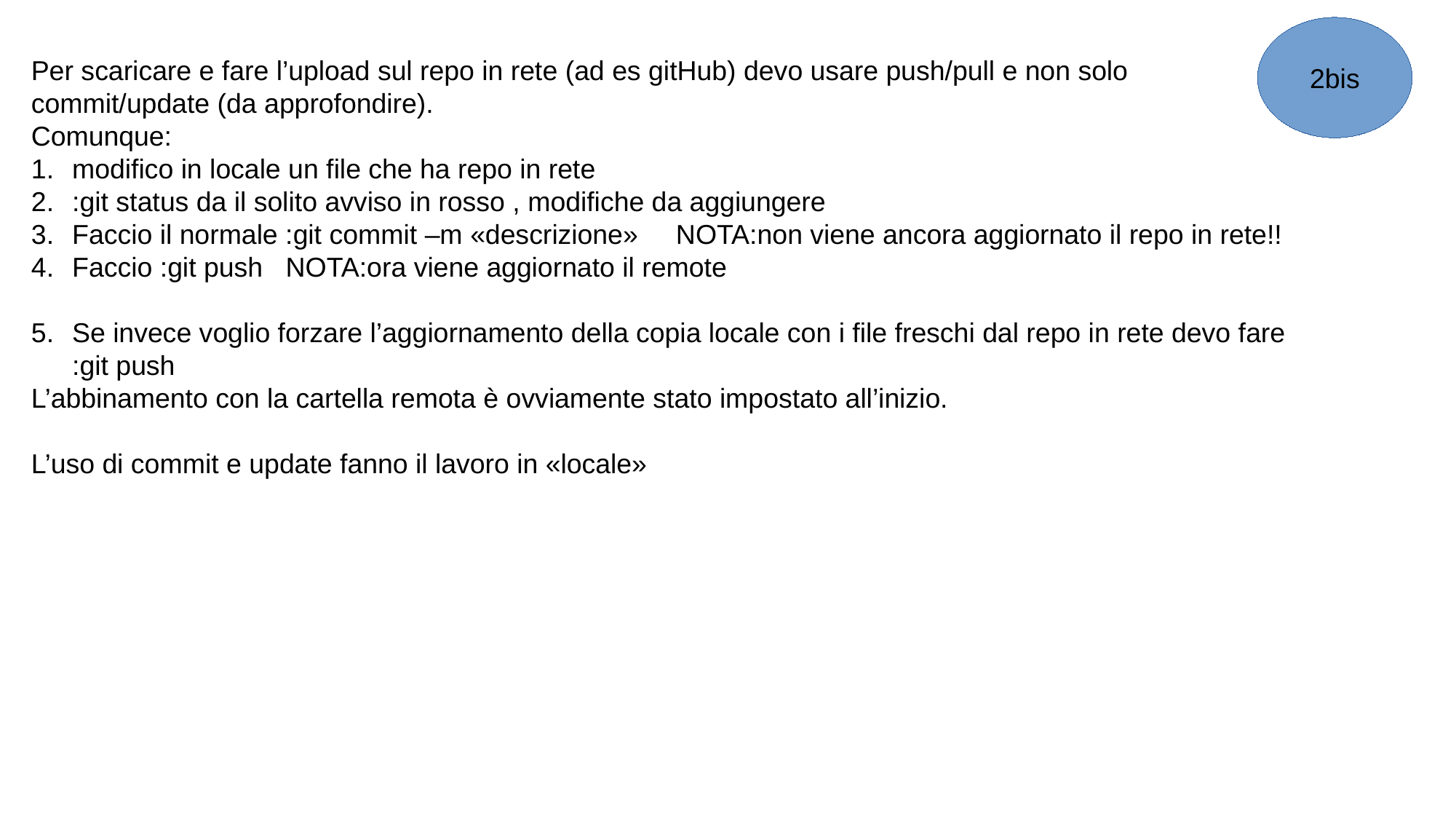

2bis
Per scaricare e fare l’upload sul repo in rete (ad es gitHub) devo usare push/pull e non solo commit/update (da approfondire).
Comunque:
modifico in locale un file che ha repo in rete
:git status da il solito avviso in rosso , modifiche da aggiungere
Faccio il normale :git commit –m «descrizione»     NOTA:non viene ancora aggiornato il repo in rete!!
Faccio :git push   NOTA:ora viene aggiornato il remote

Se invece voglio forzare l’aggiornamento della copia locale con i file freschi dal repo in rete devo fare :git push
L’abbinamento con la cartella remota è ovviamente stato impostato all’inizio.

L’uso di commit e update fanno il lavoro in «locale»